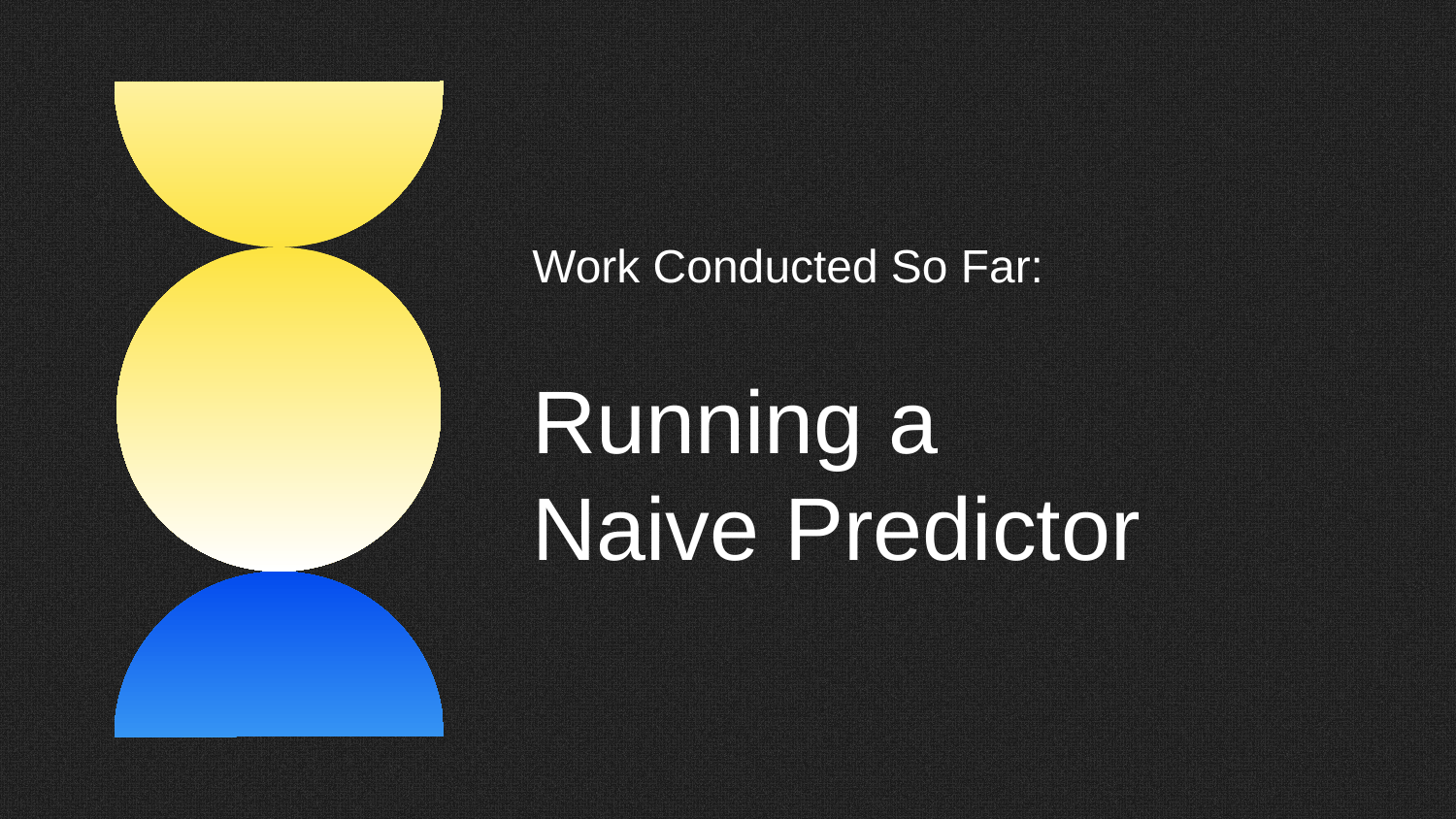

# Work Conducted So Far:

Running a
Naive Predictor